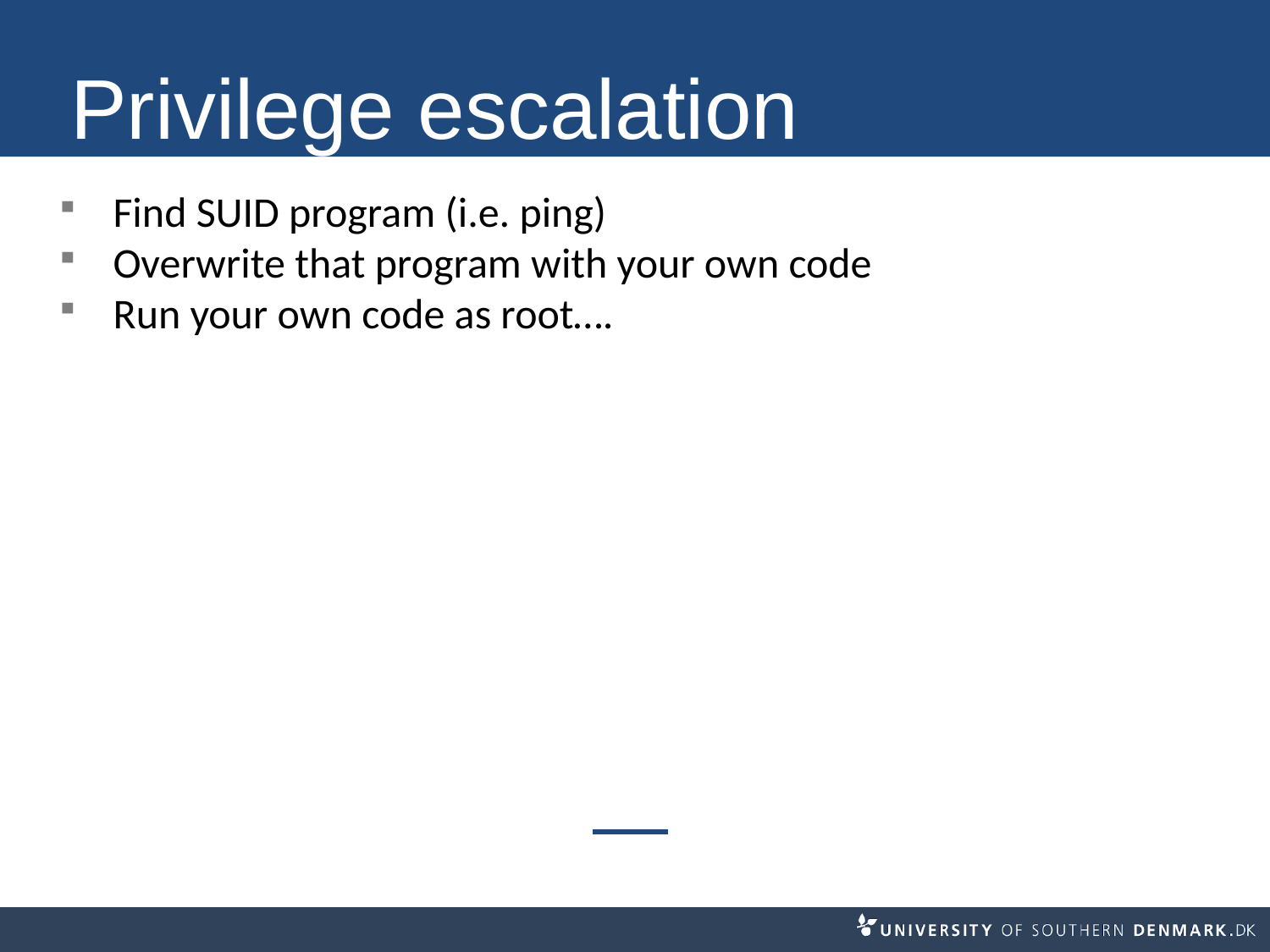

# Privilege escalation
Find SUID program (i.e. ping)
Overwrite that program with your own code
Run your own code as root….